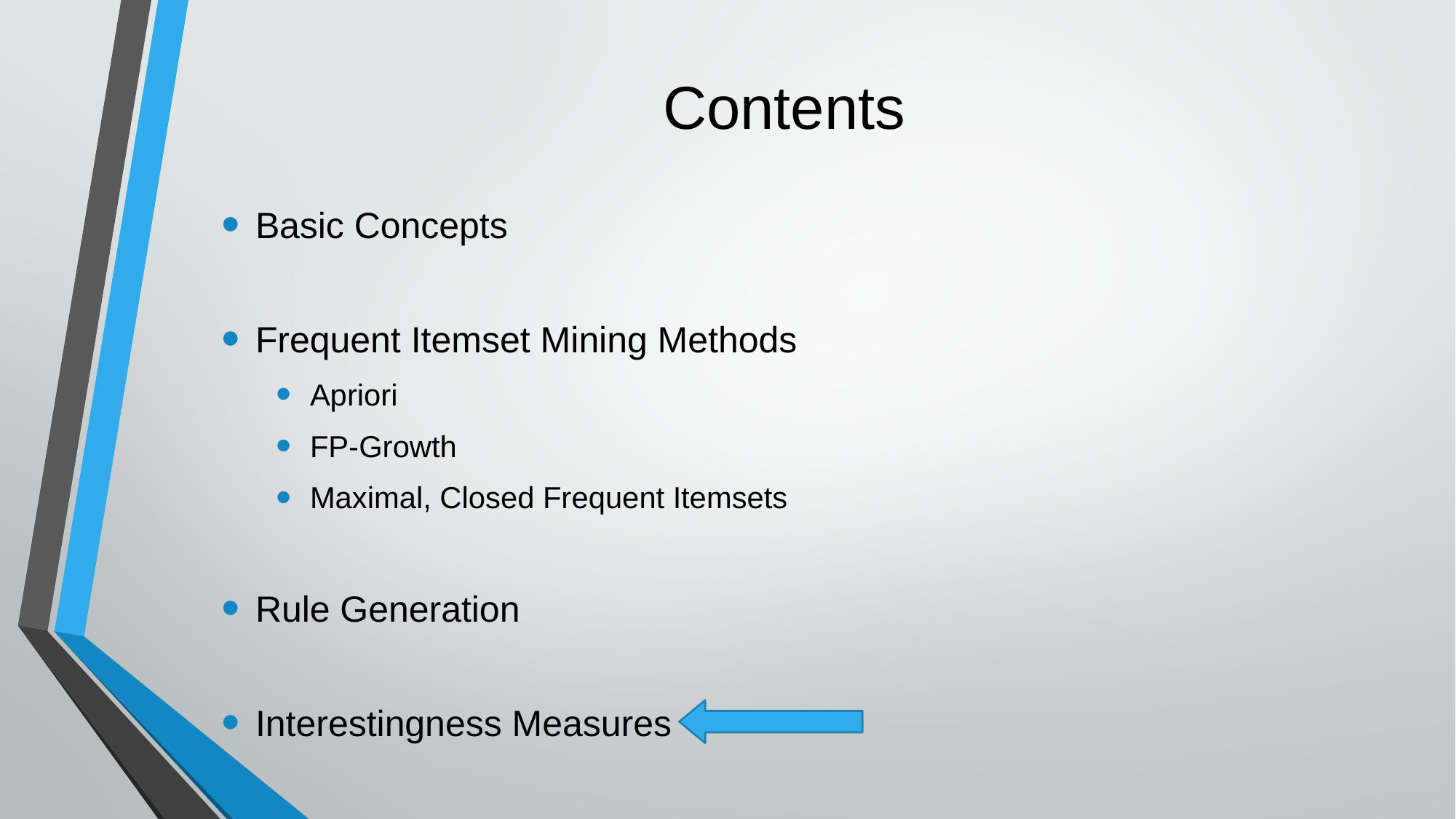

# Contents
Basic Concepts

Frequent Itemset Mining Methods
Apriori
FP-Growth
Maximal, Closed Frequent Itemsets

Rule Generation

Interestingness Measures